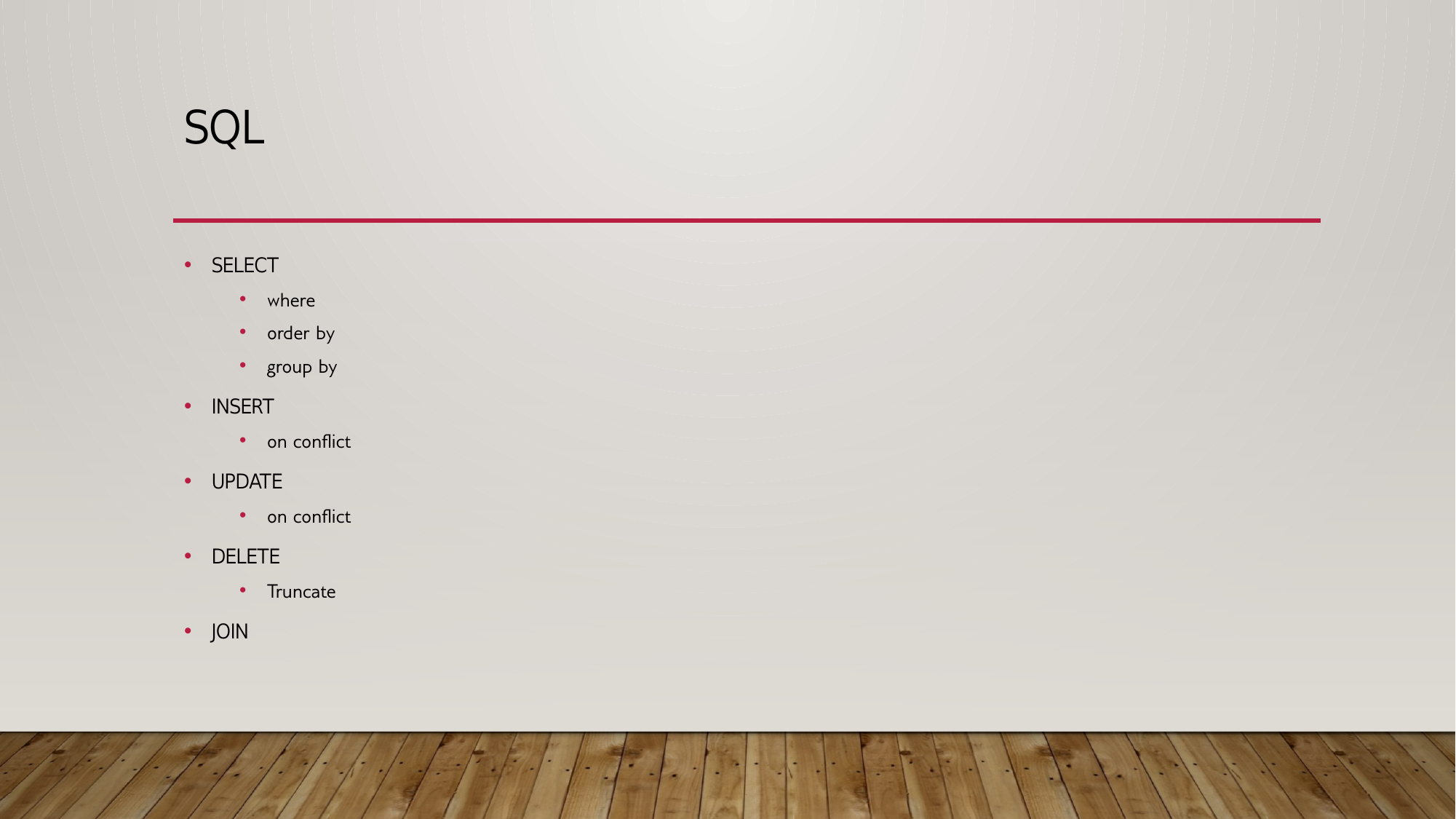

# SQL
SELECT
where
order by
group by
INSERT
on conflict
UPDATE
on conflict
DELETE
Truncate
JOIN